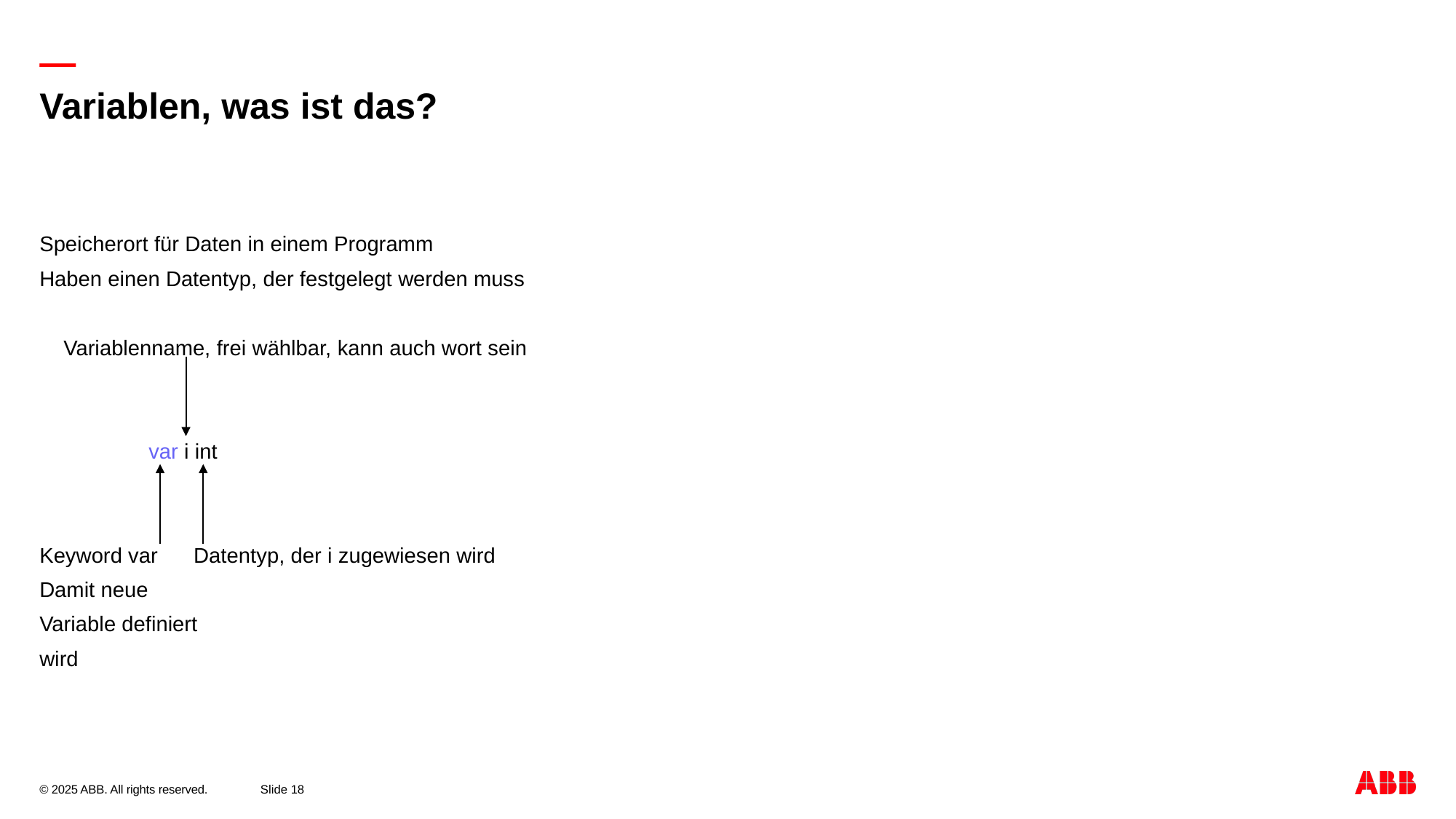

# Variablen, was ist das?

Speicherort für Daten in einem Programm
Haben einen Datentyp, der festgelegt werden muss

    Variablenname, frei wählbar, kann auch wort sein

	var i int

Keyword var      Datentyp, der i zugewiesen wird
Damit neue
Variable definiert
wird

September 9, 2025
Slide 18